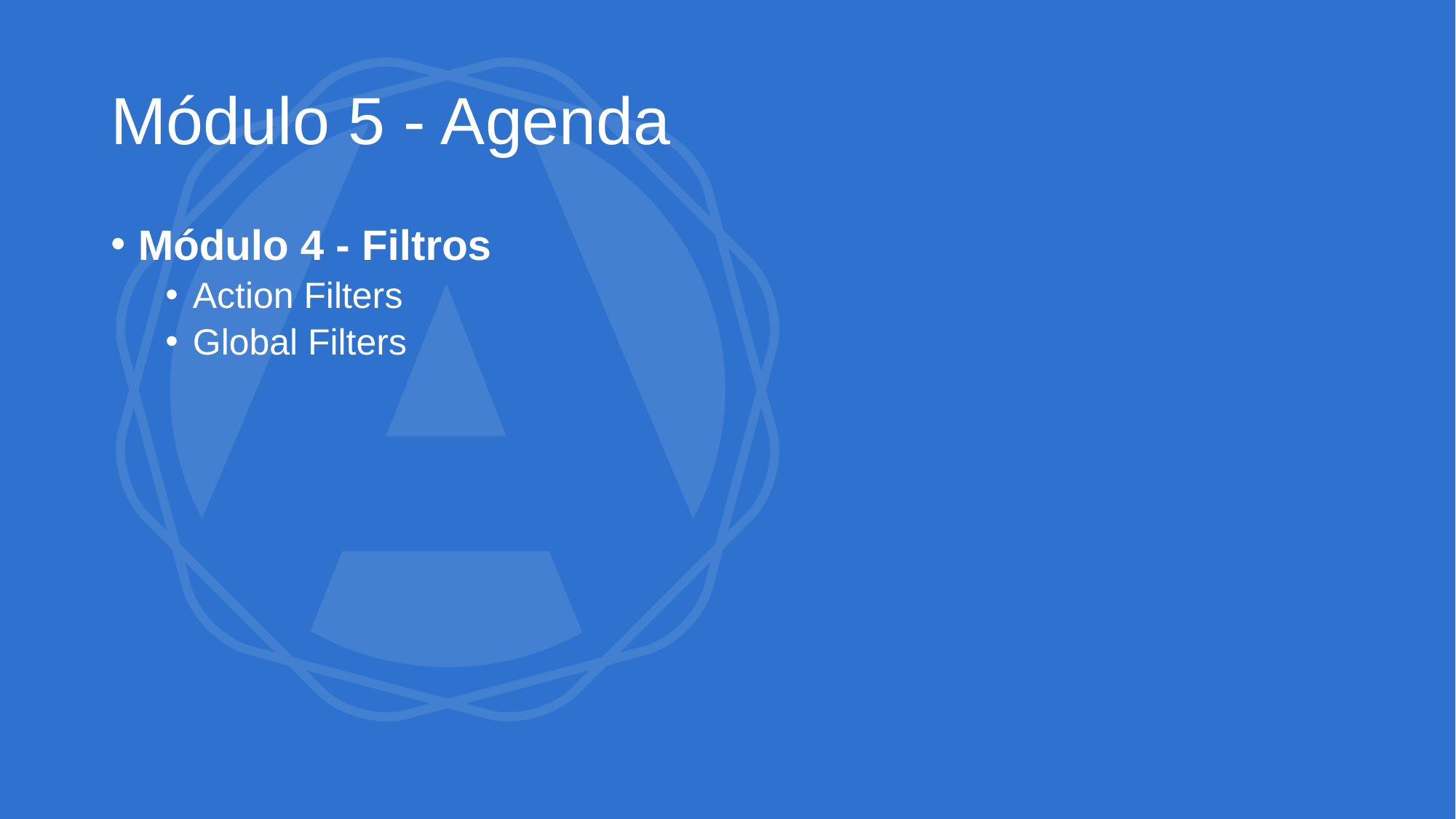

# Módulo 5 - Agenda
Módulo 4 - Filtros
Action Filters
Global Filters